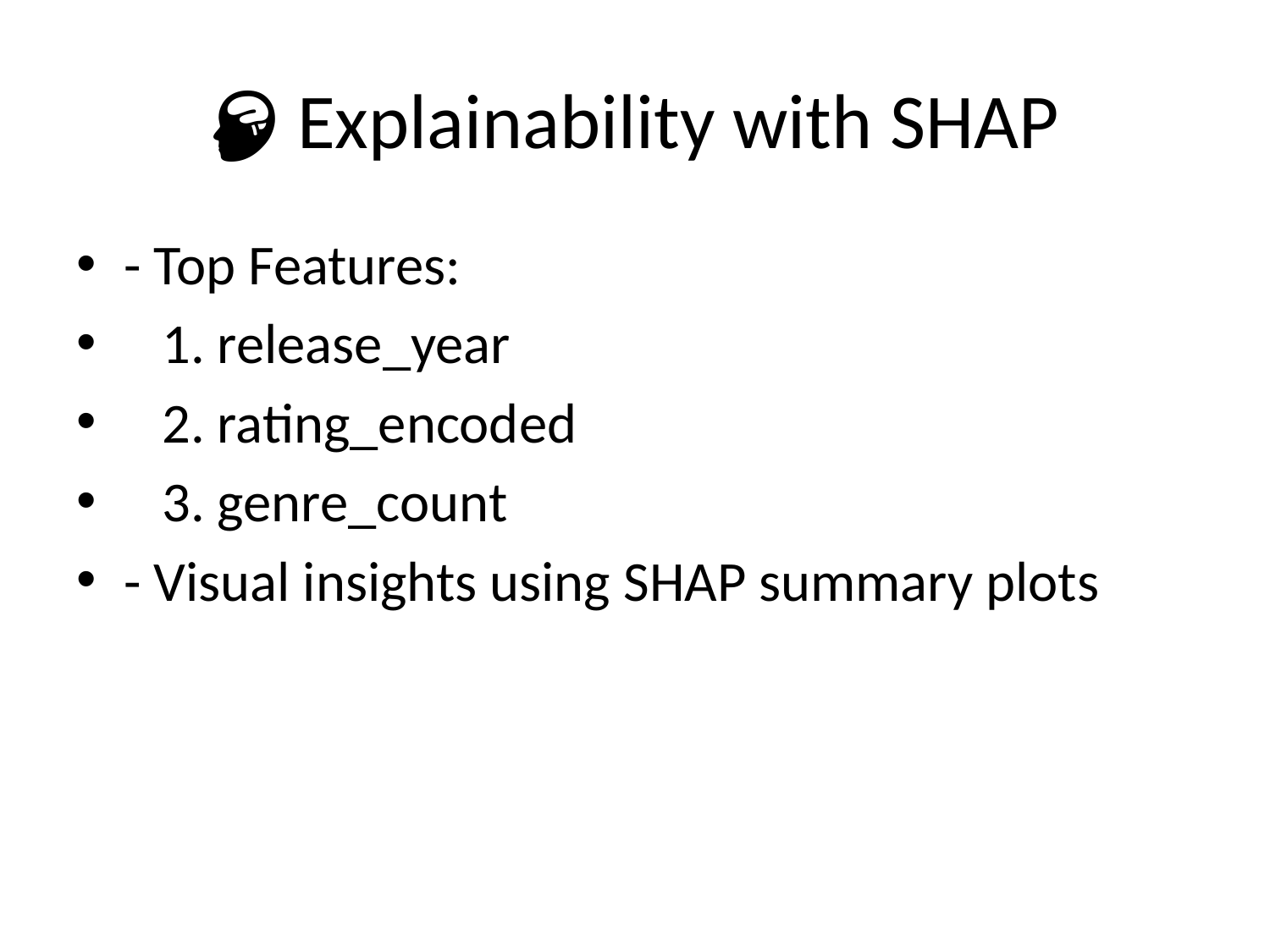

# 🧠 Explainability with SHAP
- Top Features:
   1. release_year
   2. rating_encoded
   3. genre_count
- Visual insights using SHAP summary plots